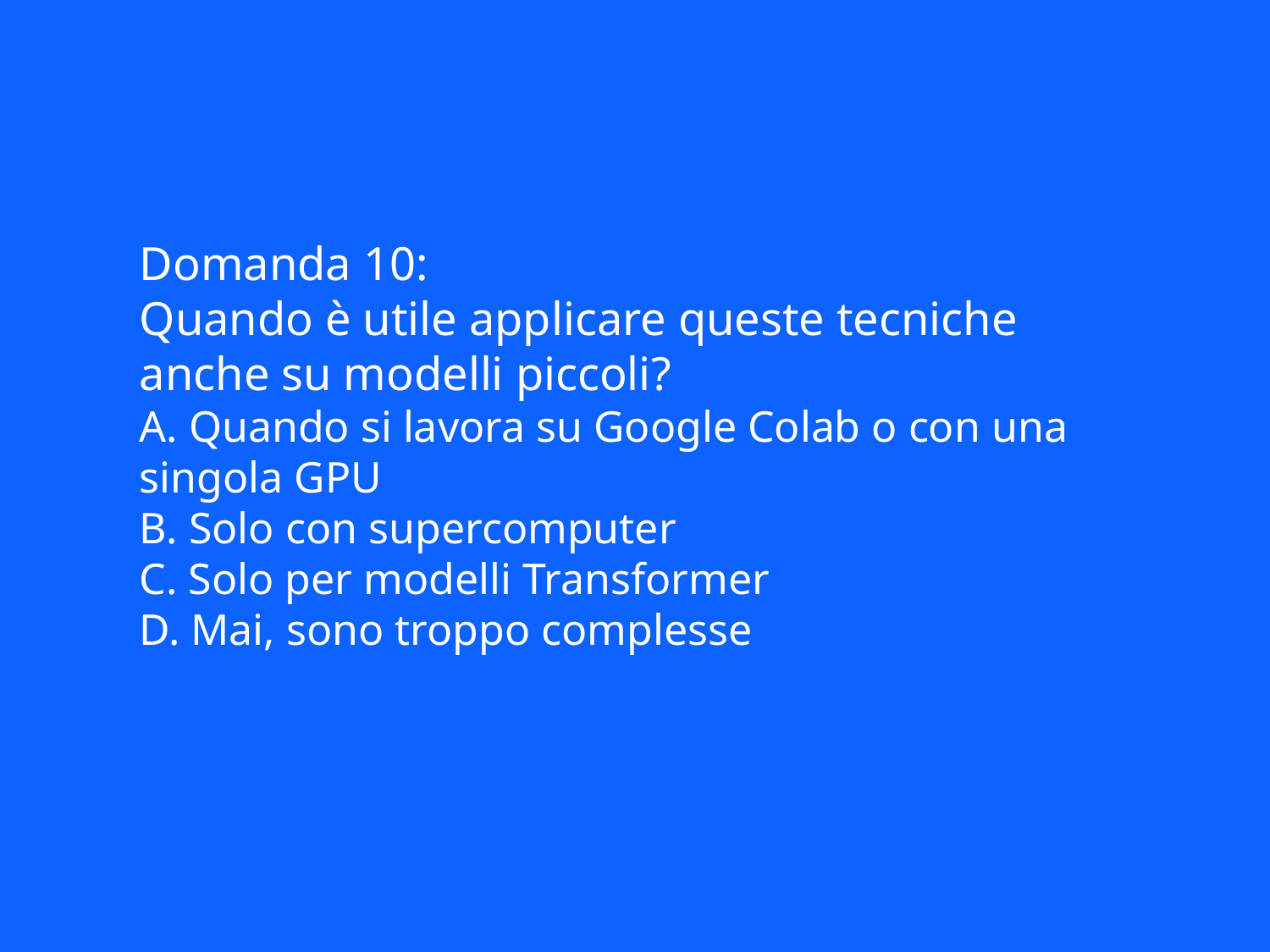

Domanda 10:
Quando è utile applicare queste tecniche anche su modelli piccoli?
A. Quando si lavora su Google Colab o con una singola GPU
B. Solo con supercomputer
C. Solo per modelli Transformer
D. Mai, sono troppo complesse